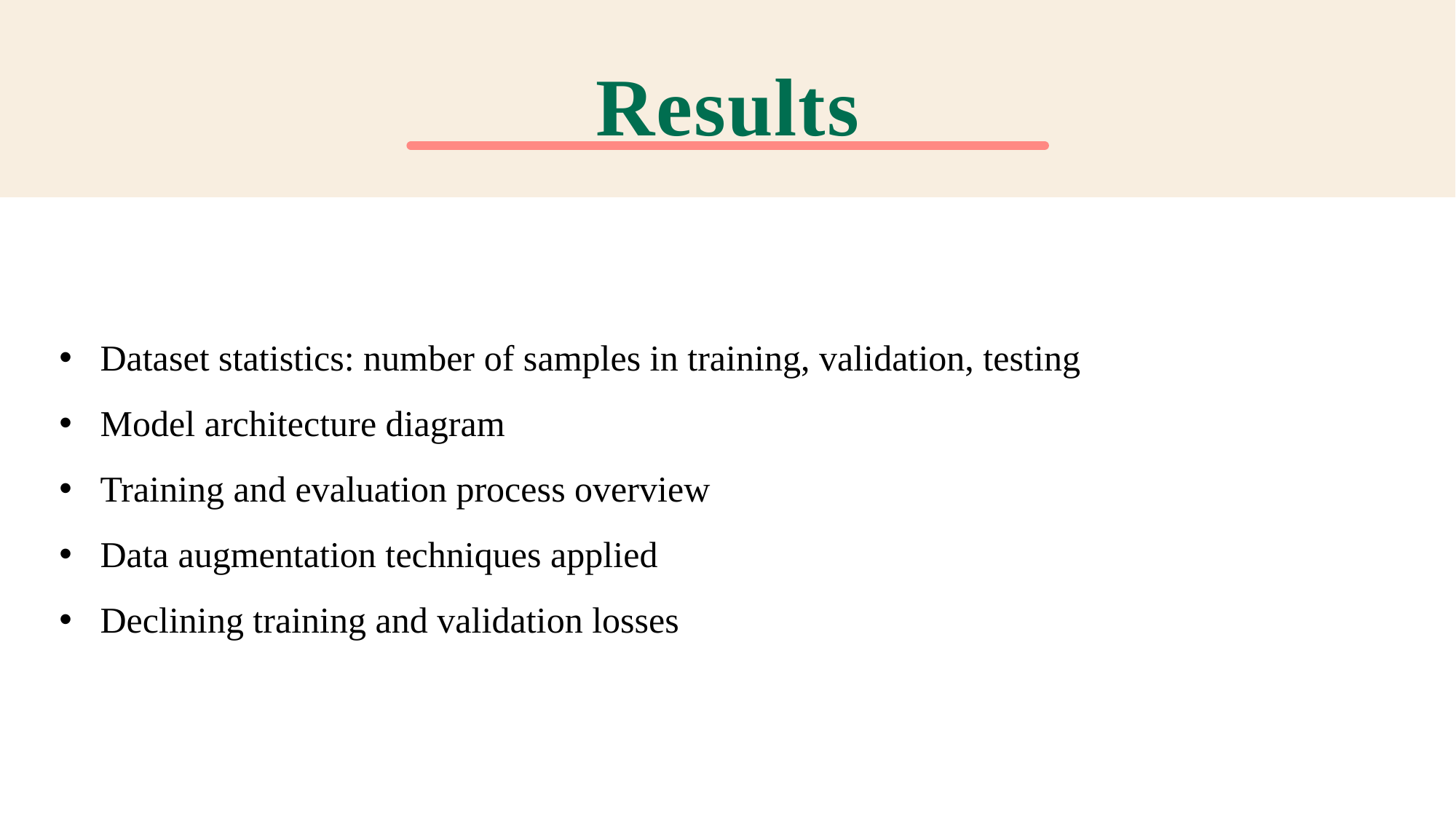

# Results

Dataset statistics: number of samples in training, validation, testing
Model architecture diagram
Training and evaluation process overview
Data augmentation techniques applied
Declining training and validation losses